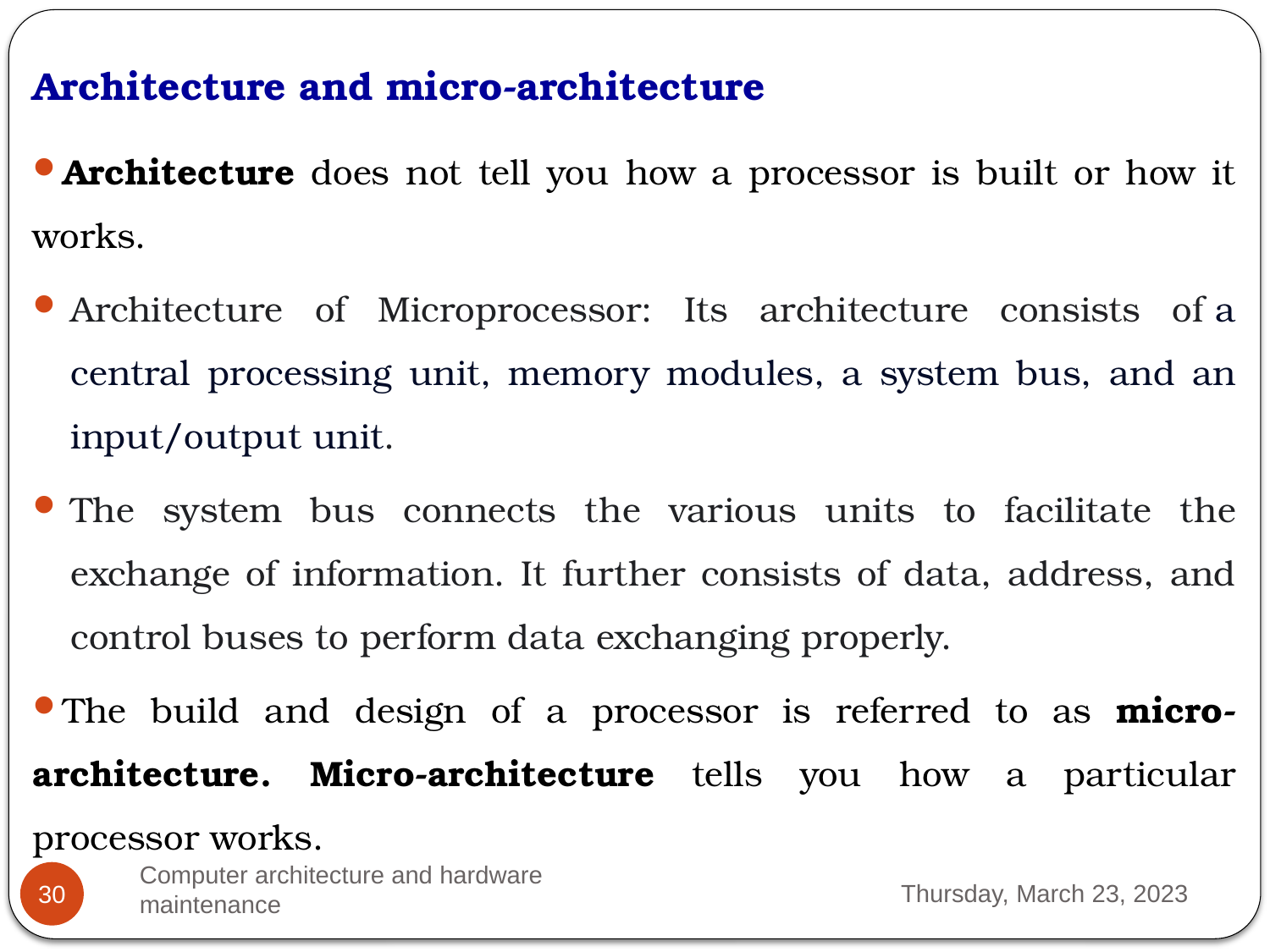

Architecture and micro-architecture
Architecture does not tell you how a processor is built or how it works.
Architecture of Microprocessor: Its architecture consists of a central processing unit, memory modules, a system bus, and an input/output unit.
The system bus connects the various units to facilitate the exchange of information. It further consists of data, address, and control buses to perform data exchanging properly.
The build and design of a processor is referred to as micro-architecture. Micro-architecture tells you how a particular processor works.
Computer architecture and hardware maintenance
Thursday, March 23, 2023
30